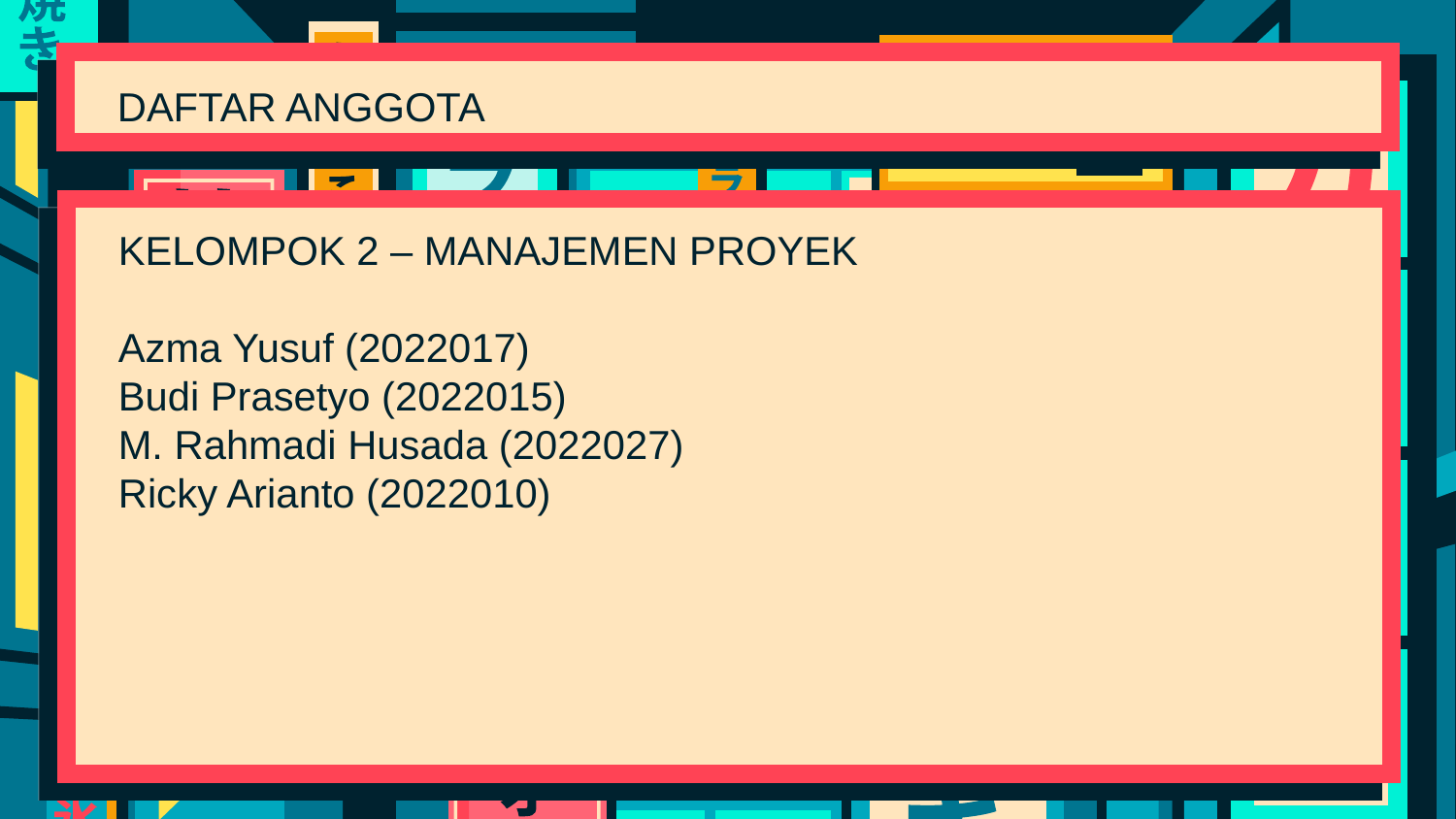

# DAFTAR ANGGOTA
KELOMPOK 2 – MANAJEMEN PROYEK

Azma Yusuf (2022017)
Budi Prasetyo (2022015)
M. Rahmadi Husada (2022027)
Ricky Arianto (2022010)